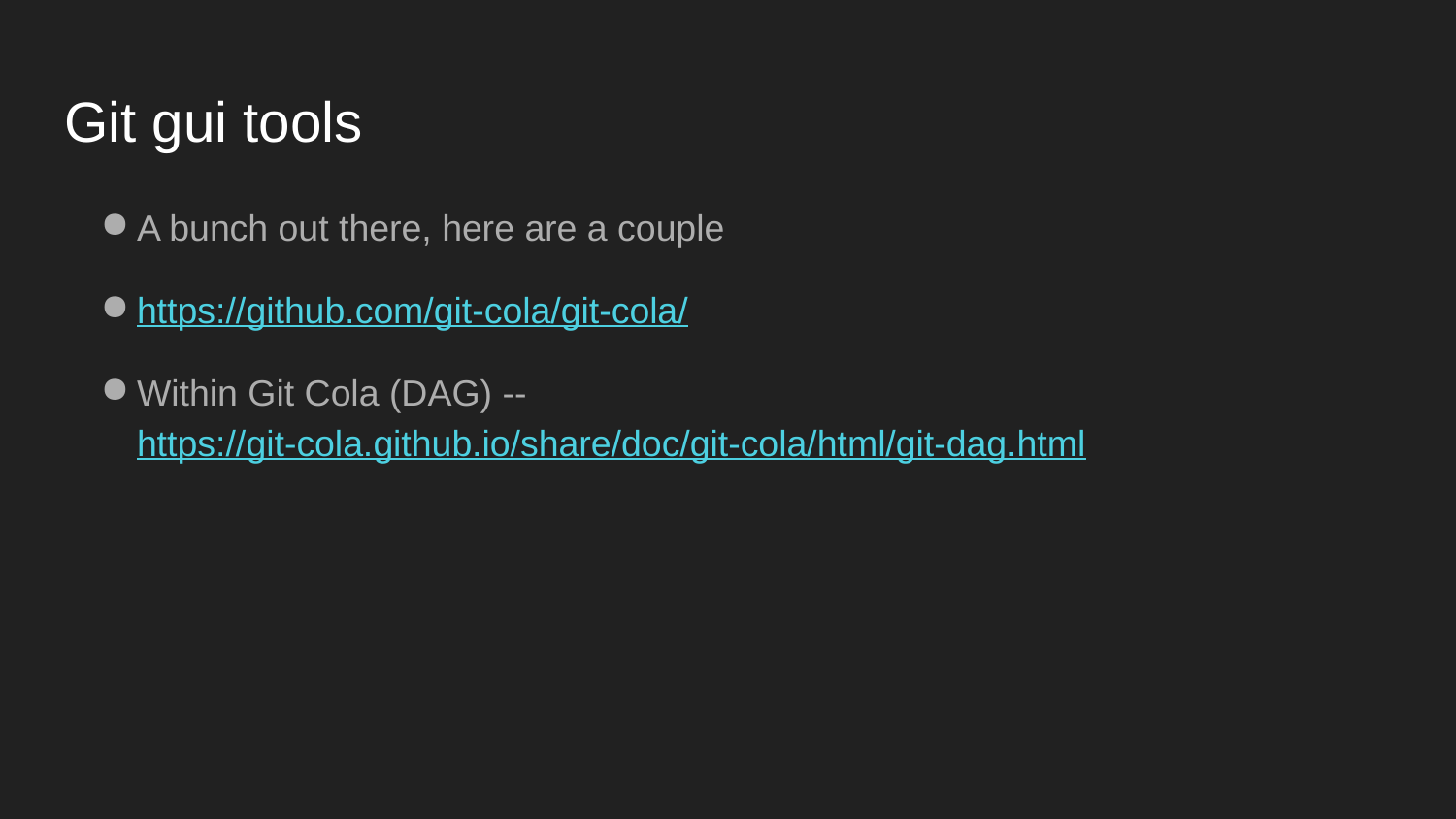

# Git gui tools
A bunch out there, here are a couple
https://github.com/git-cola/git-cola/
Within Git Cola (DAG) -- https://git-cola.github.io/share/doc/git-cola/html/git-dag.html